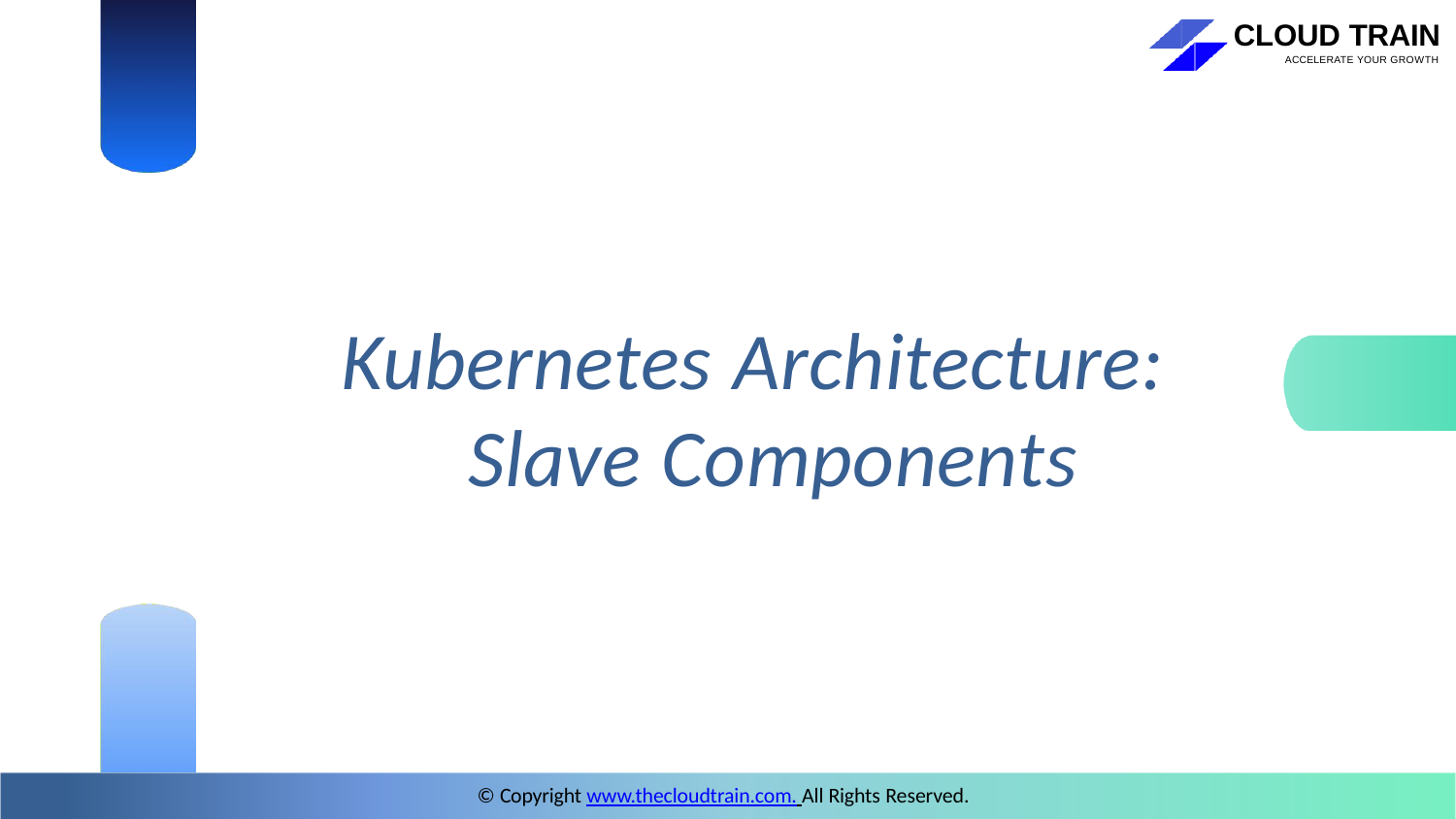

CLOUD TRAIN
ACCELERATE YOUR GROWTH
# Kubernetes Architecture:  Slave Components
© Copyright www.thecloudtrain.com. All Rights Reserved.